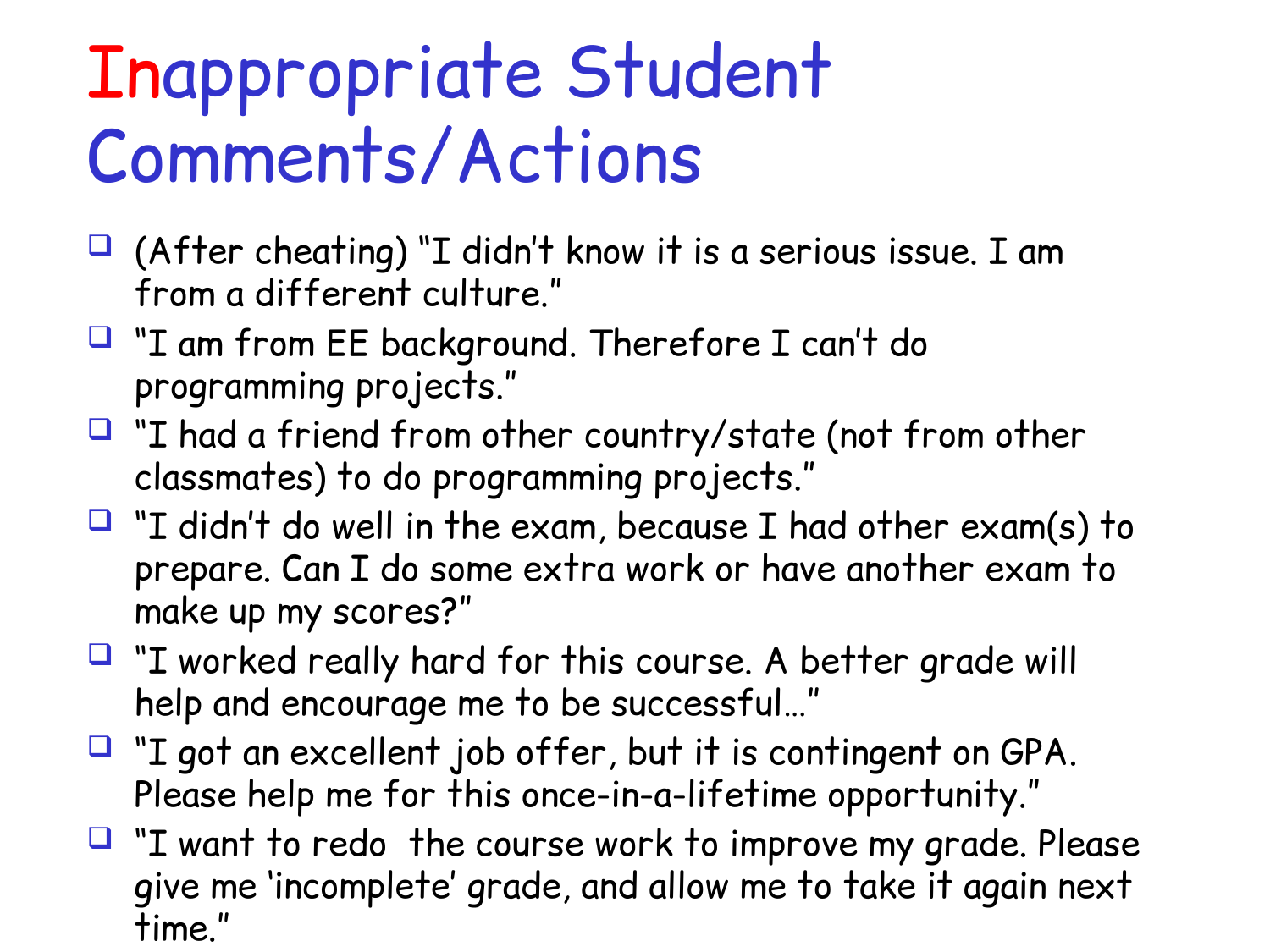

# Inappropriate Student Comments/Actions
(After cheating) “I didn’t know it is a serious issue. I am from a different culture.”
“I am from EE background. Therefore I can’t do programming projects.”
“I had a friend from other country/state (not from other classmates) to do programming projects.”
“I didn’t do well in the exam, because I had other exam(s) to prepare. Can I do some extra work or have another exam to make up my scores?”
“I worked really hard for this course. A better grade will help and encourage me to be successful…”
“I got an excellent job offer, but it is contingent on GPA. Please help me for this once-in-a-lifetime opportunity.”
“I want to redo  the course work to improve my grade. Please give me ‘incomplete’ grade, and allow me to take it again next time.”